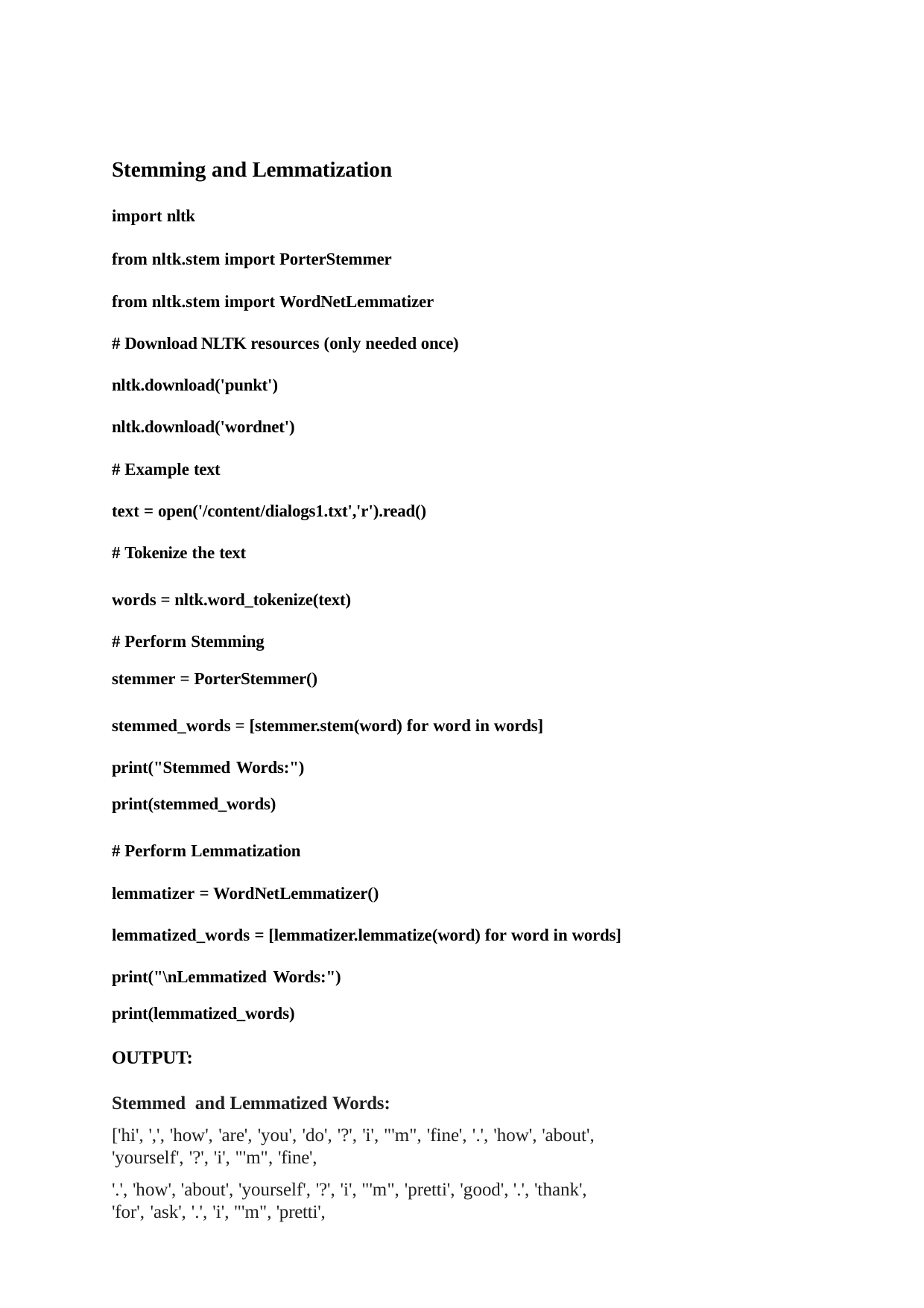

Stemming and Lemmatization
import nltk

from nltk.stem import PorterStemmer

from nltk.stem import WordNetLemmatizer
# Download NLTK resources (only needed once) nltk.download('punkt') nltk.download('wordnet')

# Example text
text = open('/content/dialogs1.txt','r').read() # Tokenize the text
words = nltk.word_tokenize(text) # Perform Stemming
stemmer = PorterStemmer()
stemmed_words = [stemmer.stem(word) for word in words] print("Stemmed Words:")
print(stemmed_words)
# Perform Lemmatization lemmatizer = WordNetLemmatizer()
lemmatized_words = [lemmatizer.lemmatize(word) for word in words] print("\nLemmatized Words:")
print(lemmatized_words)

OUTPUT:

Stemmed and Lemmatized Words:
['hi', ',', 'how', 'are', 'you', 'do', '?', 'i', "'m", 'fine', '.', 'how', 'about', 'yourself', '?', 'i', "'m", 'fine',
'.', 'how', 'about', 'yourself', '?', 'i', "'m", 'pretti', 'good', '.', 'thank', 'for', 'ask', '.', 'i', "'m", 'pretti',